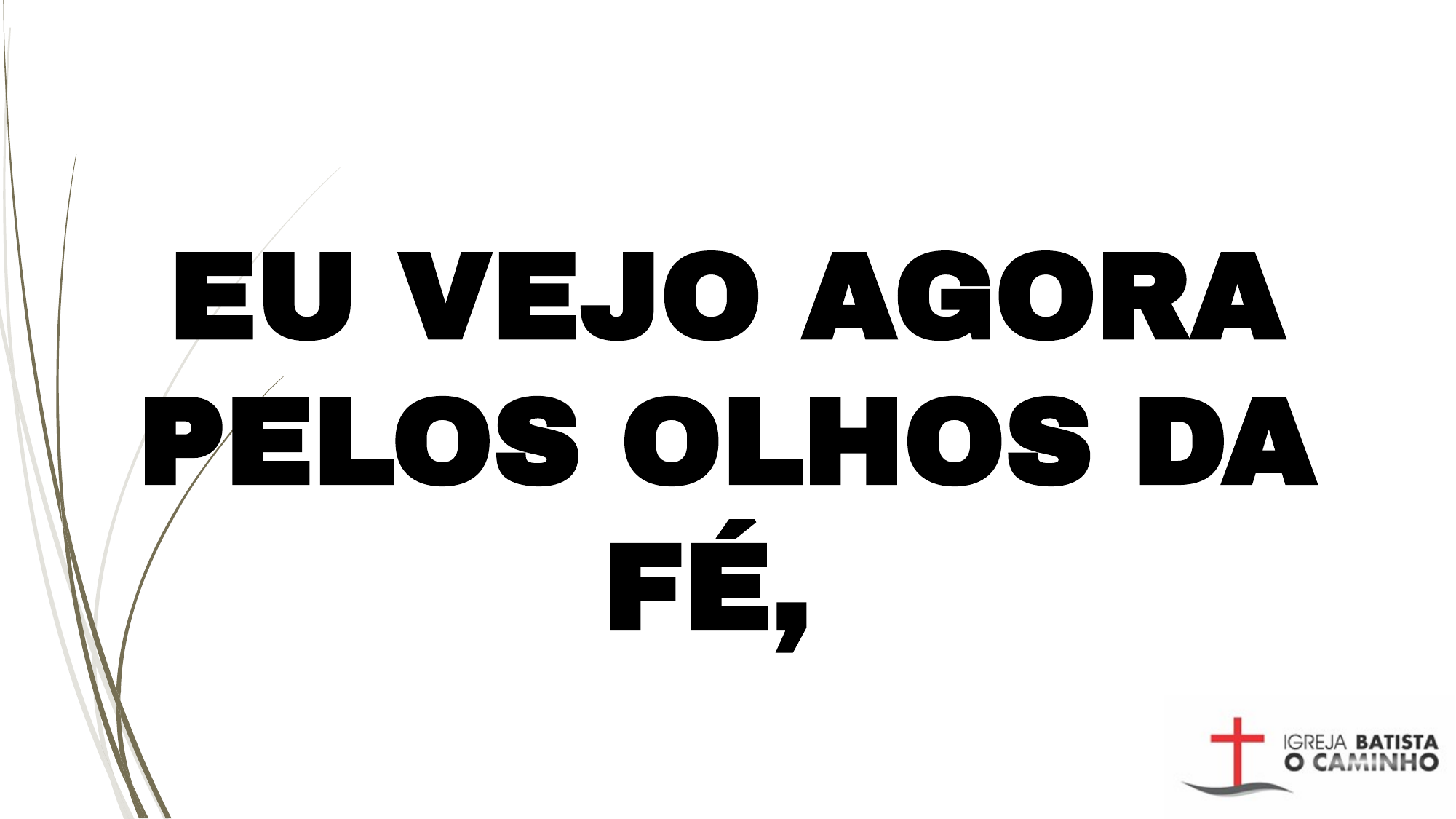

# EU VEJO AGORA PELOS OLHOS DA FÉ,